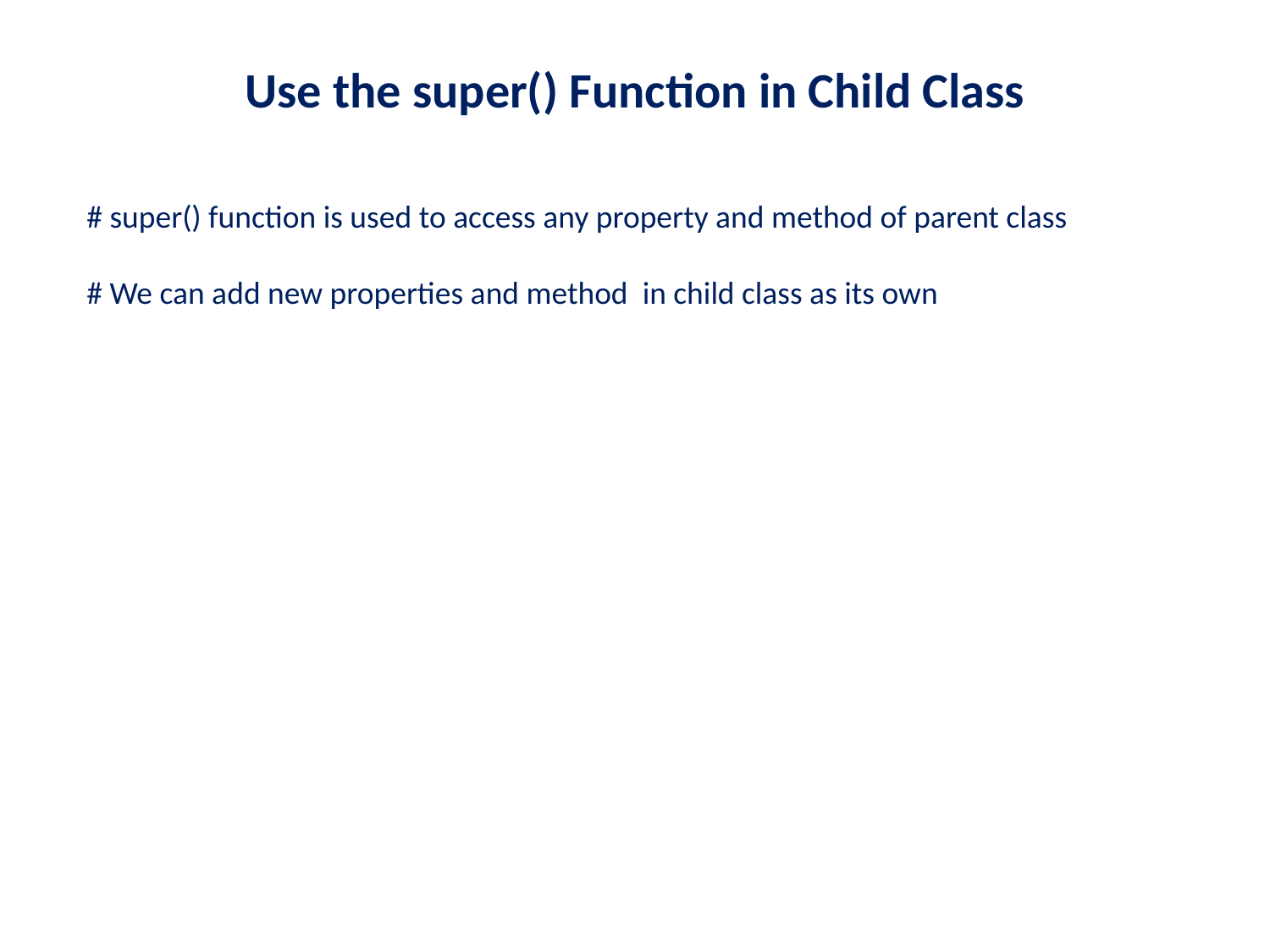

# Use the super() Function in Child Class
# super() function is used to access any property and method of parent class

# We can add new properties and method  in child class as its own